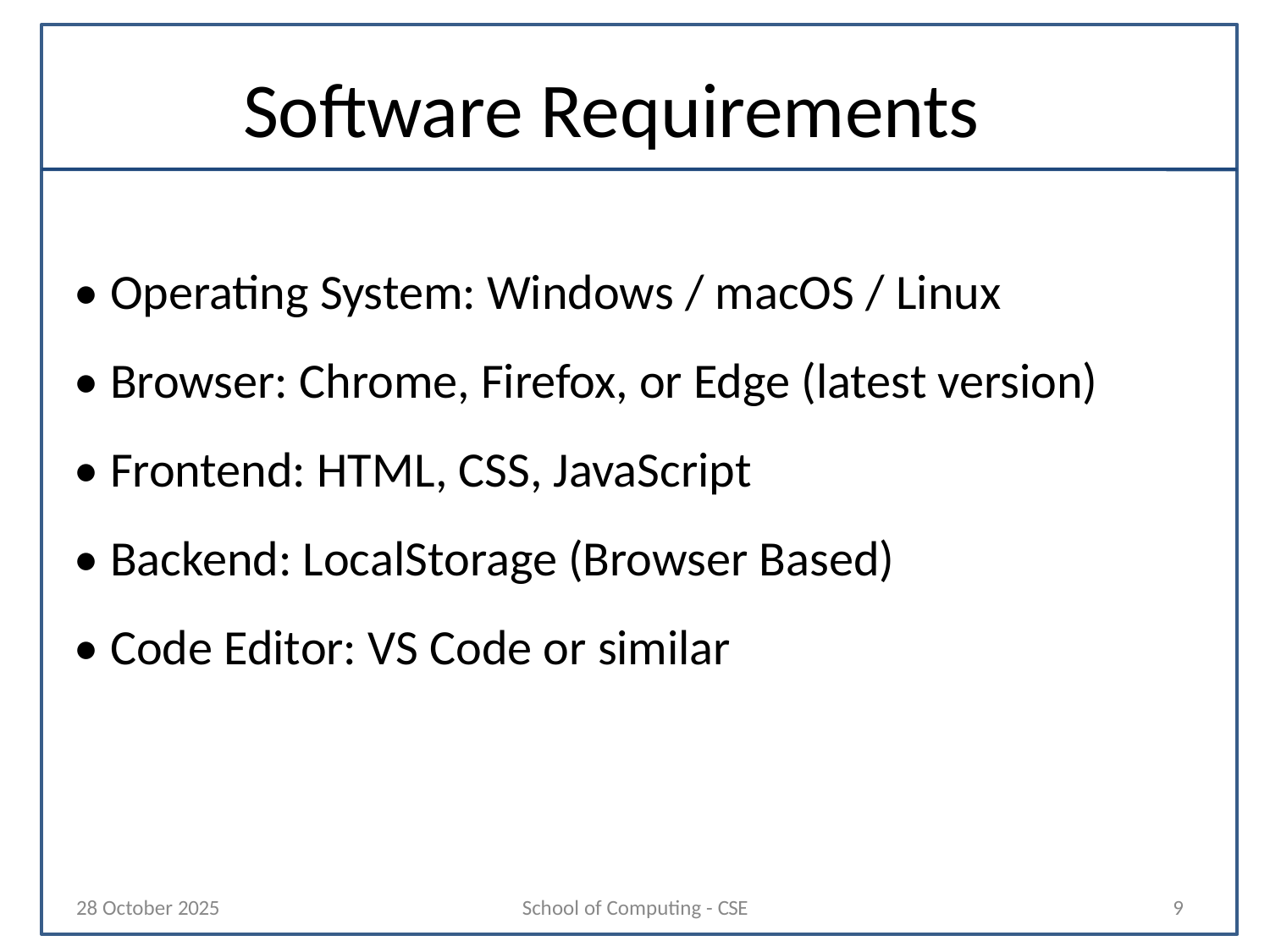

# Software Requirements
• Operating System: Windows / macOS / Linux
• Browser: Chrome, Firefox, or Edge (latest version)
• Frontend: HTML, CSS, JavaScript
• Backend: LocalStorage (Browser Based)
• Code Editor: VS Code or similar

28 October 2025
School of Computing - CSE
9